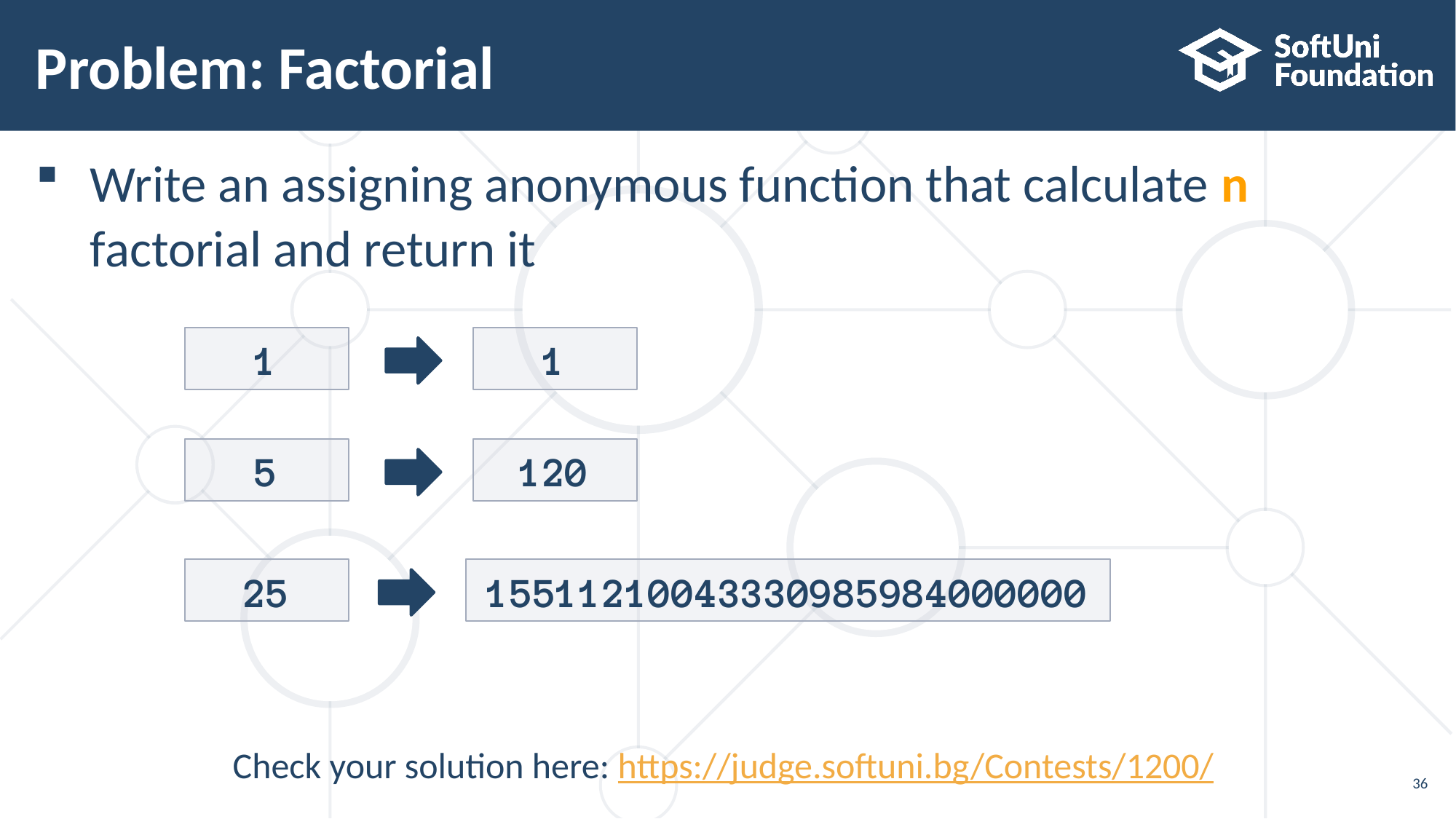

# Problem: Factorial
Write an assigning anonymous function that calculate n
factorial and return it
1
1

5
120

25
15511210043330985984000000

Check your solution here: https://judge.softuni.bg/Contests/1200/
36